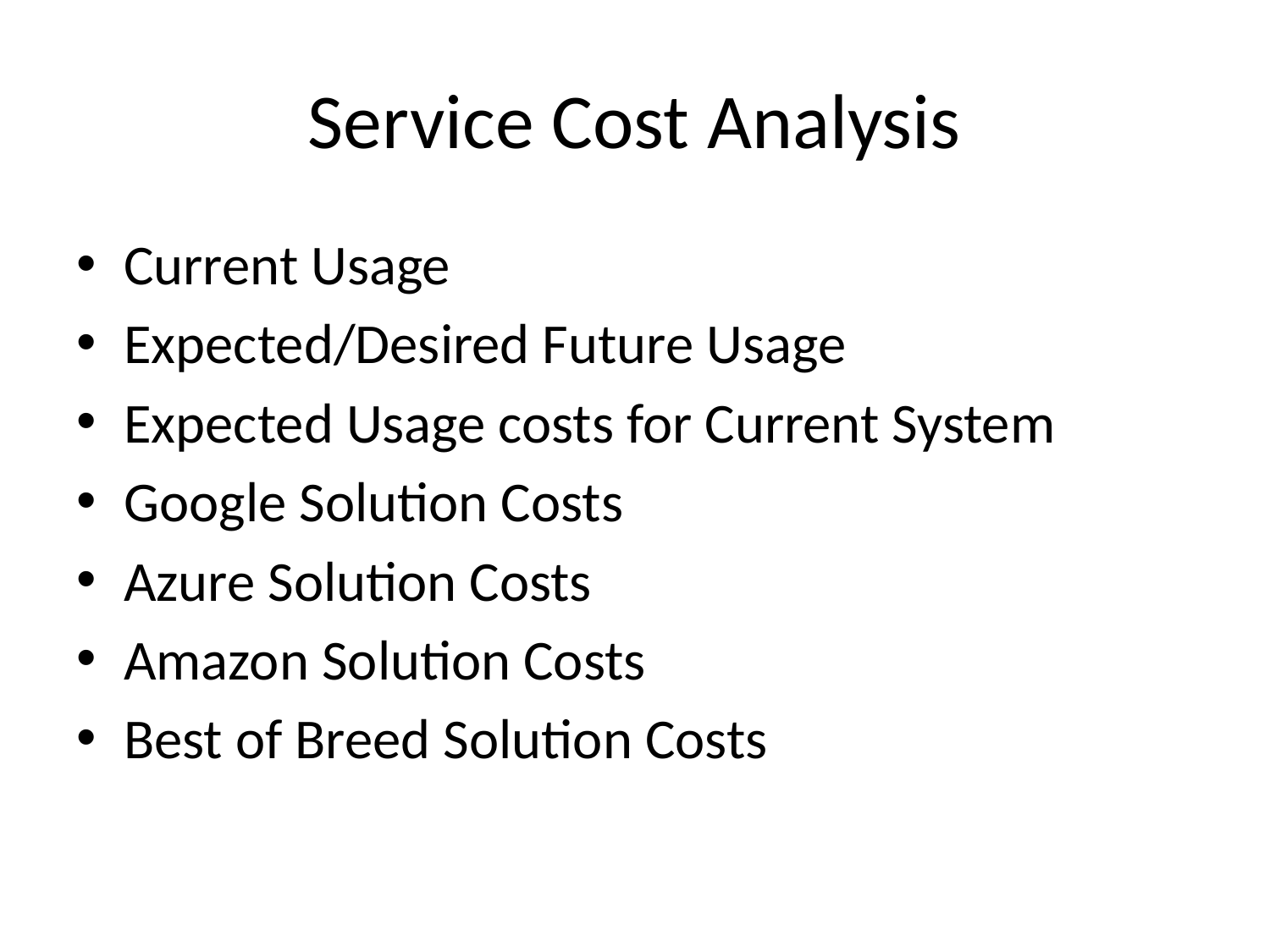

# Service Cost Analysis
Current Usage
Expected/Desired Future Usage
Expected Usage costs for Current System
Google Solution Costs
Azure Solution Costs
Amazon Solution Costs
Best of Breed Solution Costs